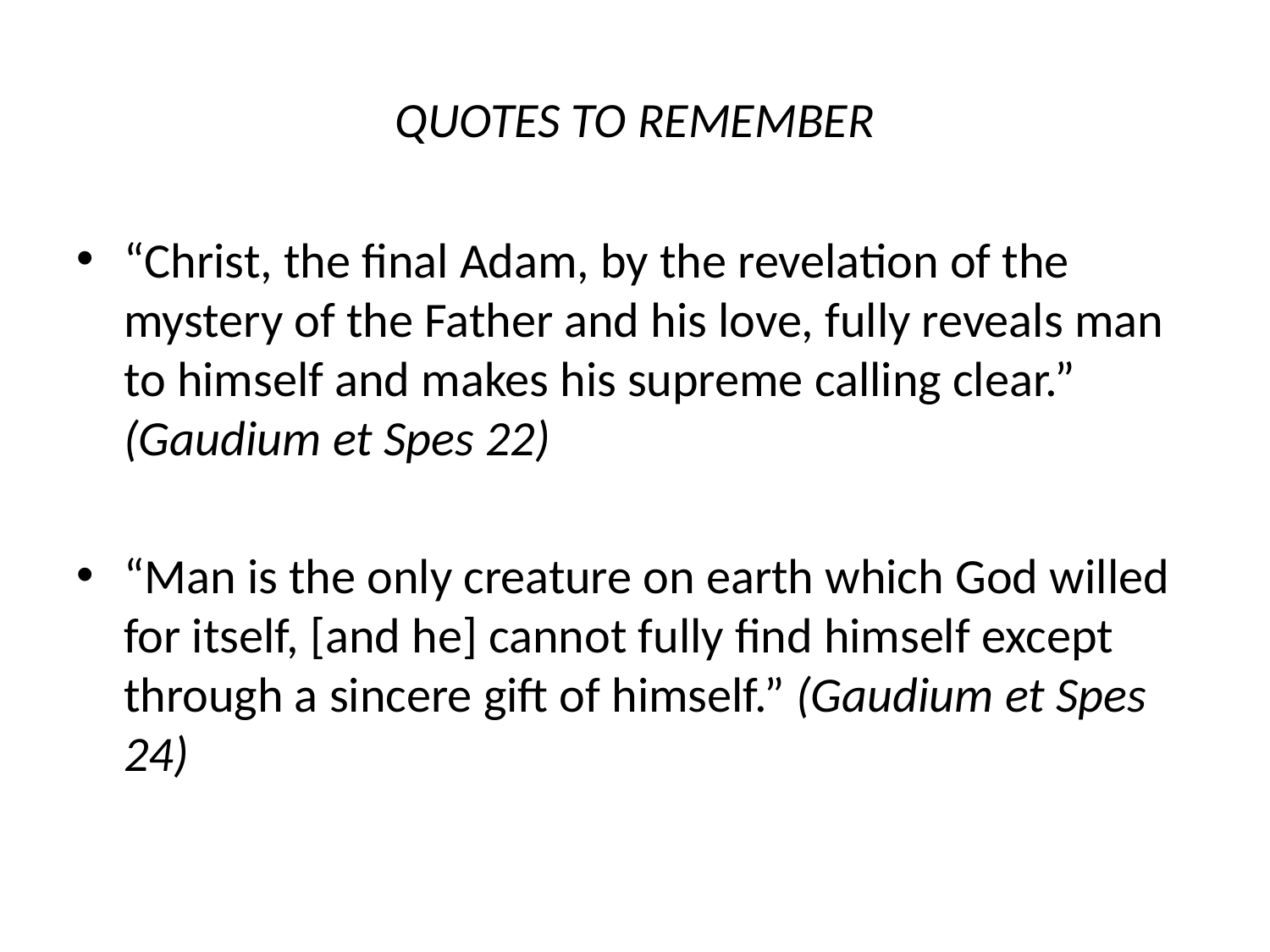

# QUOTES TO REMEMBER
“Christ, the final Adam, by the revelation of the mystery of the Father and his love, fully reveals man to himself and makes his supreme calling clear.” (Gaudium et Spes 22)

“Man is the only creature on earth which God willed for itself, [and he] cannot fully find himself except through a sincere gift of himself.” (Gaudium et Spes 24)